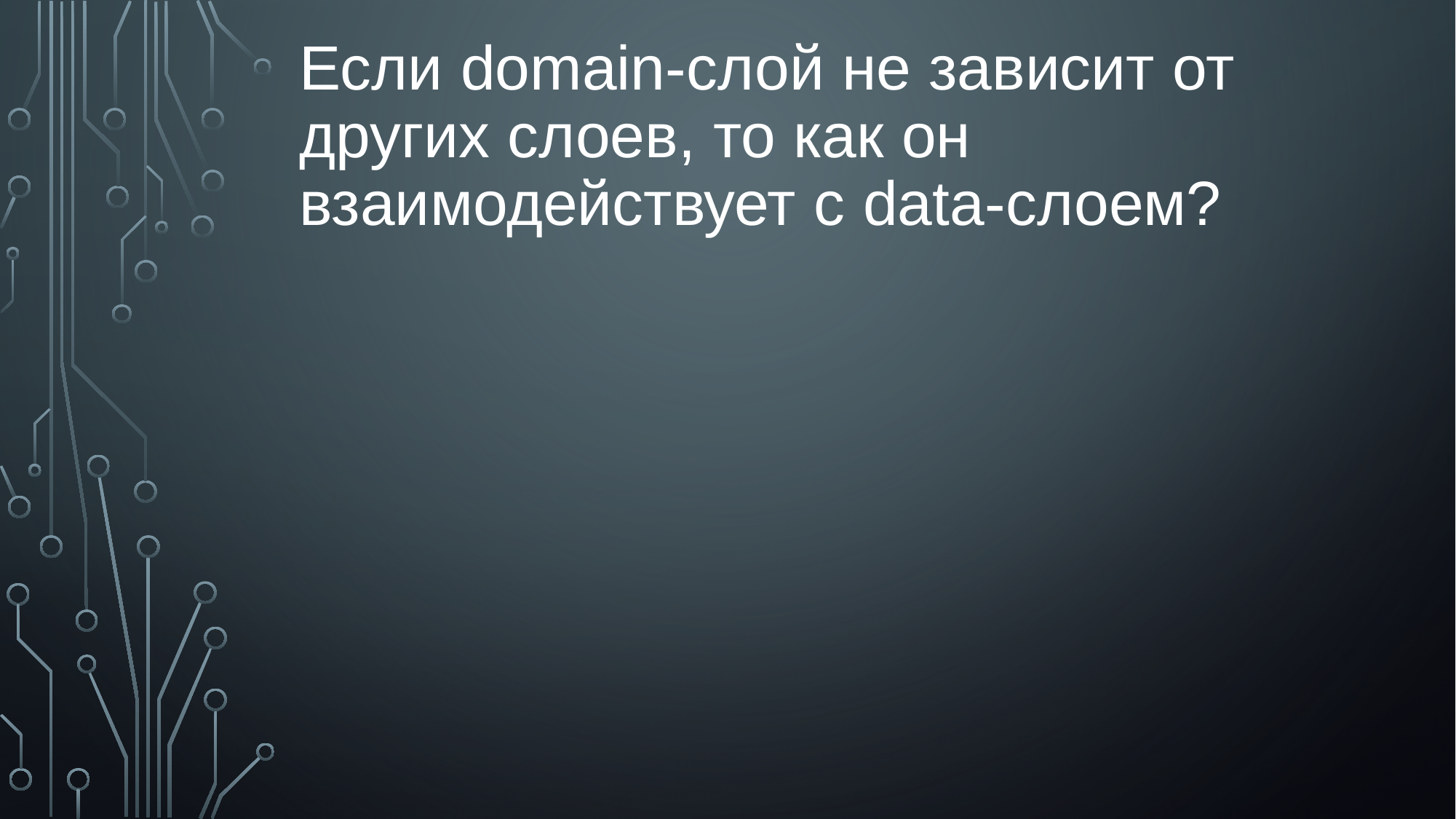

# Если domain-слой не зависит от других слоев, то как он взаимодействует с data-слоем?